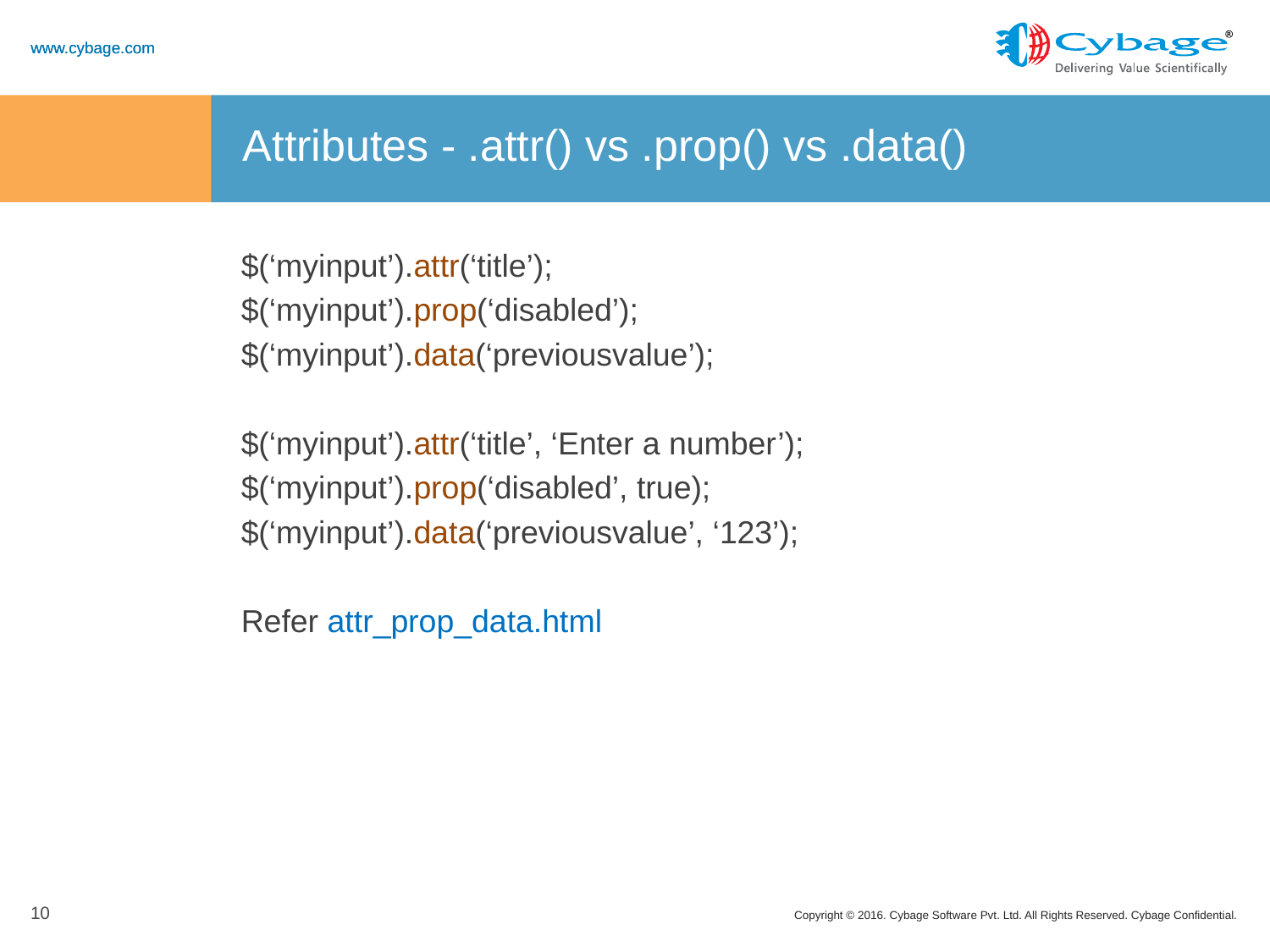

# Attributes - .attr() vs .prop() vs .data()
$(‘myinput’).attr(‘title’);
$(‘myinput’).prop(‘disabled’);
$(‘myinput’).data(‘previousvalue’);

$(‘myinput’).attr(‘title’, ‘Enter a number’);
$(‘myinput’).prop(‘disabled’, true);
$(‘myinput’).data(‘previousvalue’, ‘123’);

Refer attr_prop_data.html

10